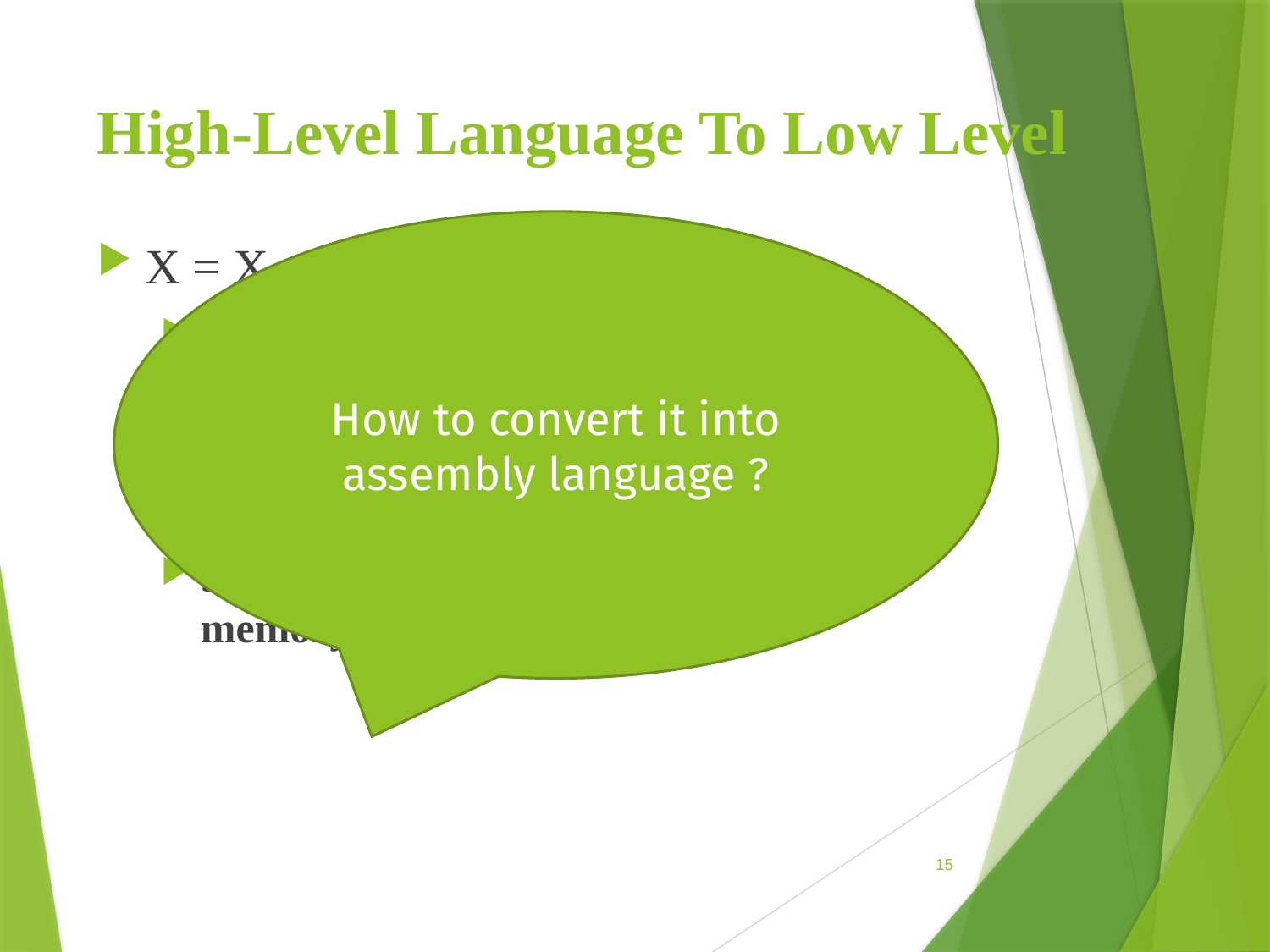

# High-Level Language To Low Level
How to convert it into assembly language ?
X = X + Y (X=513, Y=514)
Load a register with the contents of memory location 513.
Add the contents of memory location 514 to the register.
Store the contents of the register in memory location 513.
15